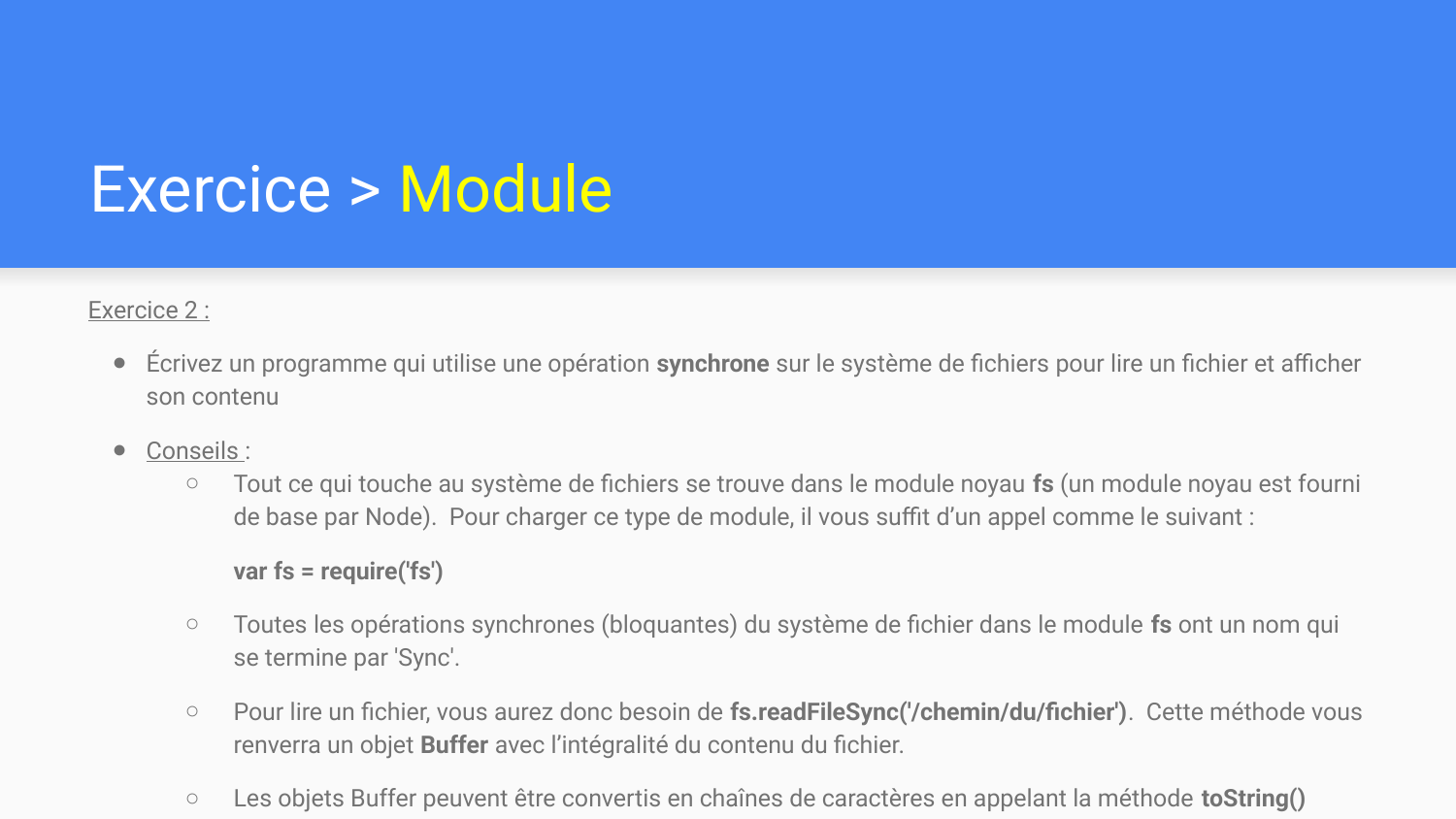

# Exercice > Module
Exercice 2 :
Écrivez un programme qui utilise une opération synchrone sur le système de fichiers pour lire un fichier et afficher son contenu
Conseils :
Tout ce qui touche au système de fichiers se trouve dans le module noyau fs (un module noyau est fourni de base par Node).  Pour charger ce type de module, il vous suffit d’un appel comme le suivant :
var fs = require('fs')
Toutes les opérations synchrones (bloquantes) du système de fichier dans le module fs ont un nom qui se termine par 'Sync'.
Pour lire un fichier, vous aurez donc besoin de fs.readFileSync('/chemin/du/fichier').  Cette méthode vous renverra un objet Buffer avec l’intégralité du contenu du fichier.
Les objets Buffer peuvent être convertis en chaînes de caractères en appelant la méthode toString()